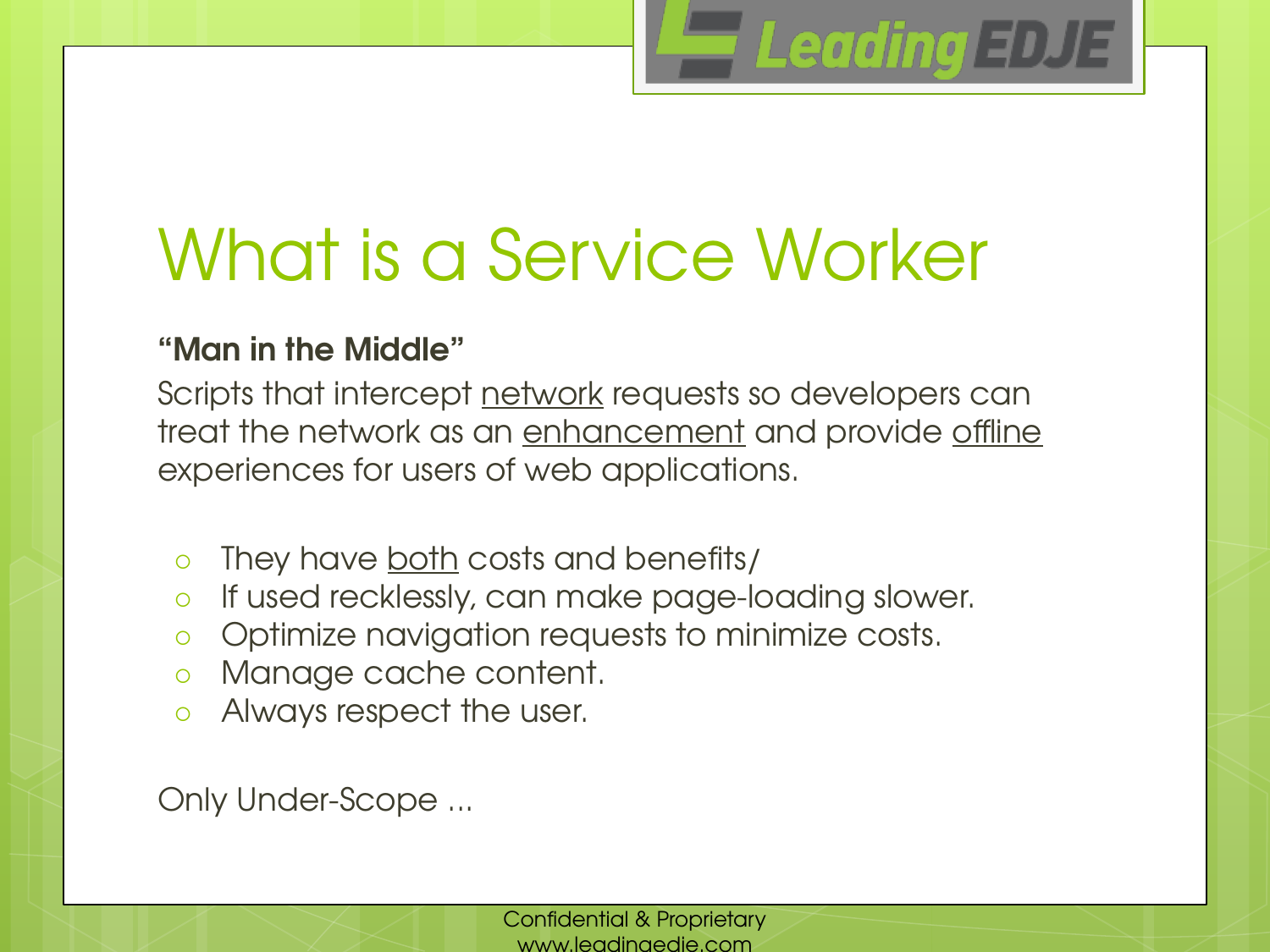

# What is a Service Worker
“Man in the Middle”
Scripts that intercept network requests so developers can treat the network as an enhancement and provide offline experiences for users of web applications.

They have both costs and benefits/
If used recklessly, can make page-loading slower.
Optimize navigation requests to minimize costs.
Manage cache content.
Always respect the user.

Only Under-Scope ...